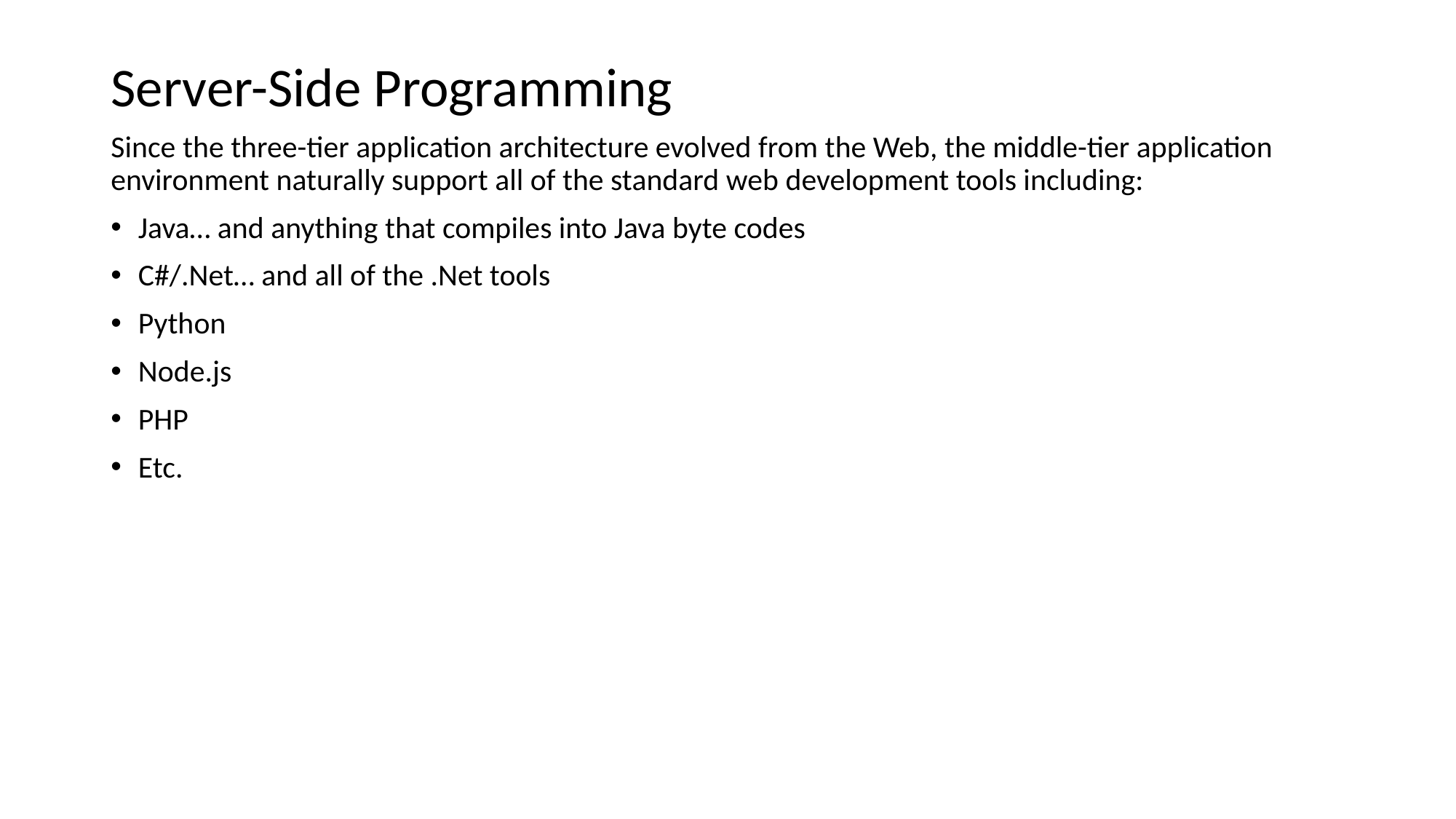

# Server-Side Programming
Since the three-tier application architecture evolved from the Web, the middle-tier application environment naturally support all of the standard web development tools including:
Java… and anything that compiles into Java byte codes
C#/.Net… and all of the .Net tools
Python
Node.js
PHP
Etc.